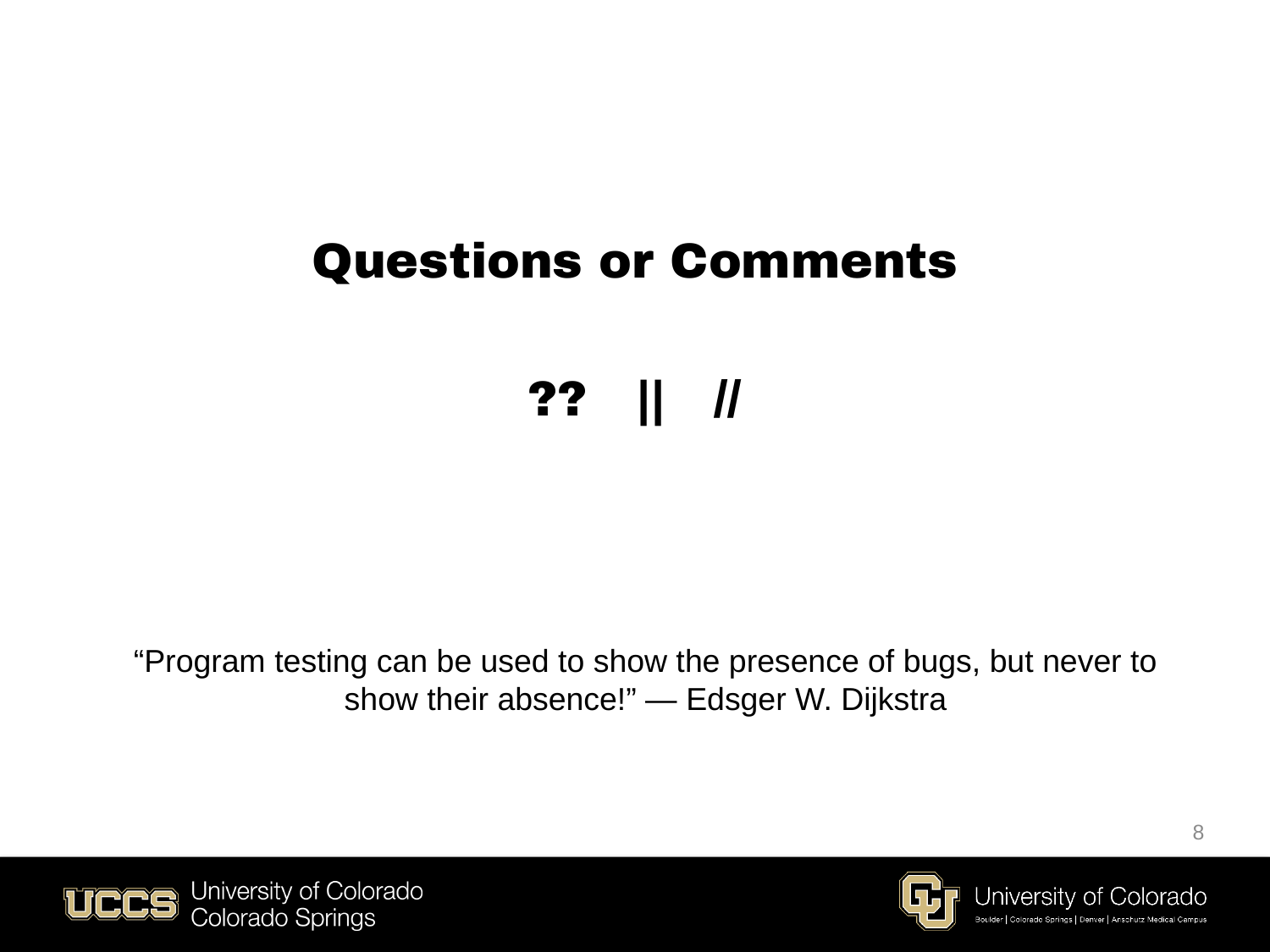

Questions or Comments

??   ||   //

“Program testing can be used to show the presence of bugs, but never to show their absence!” ― Edsger W. Dijkstra
8